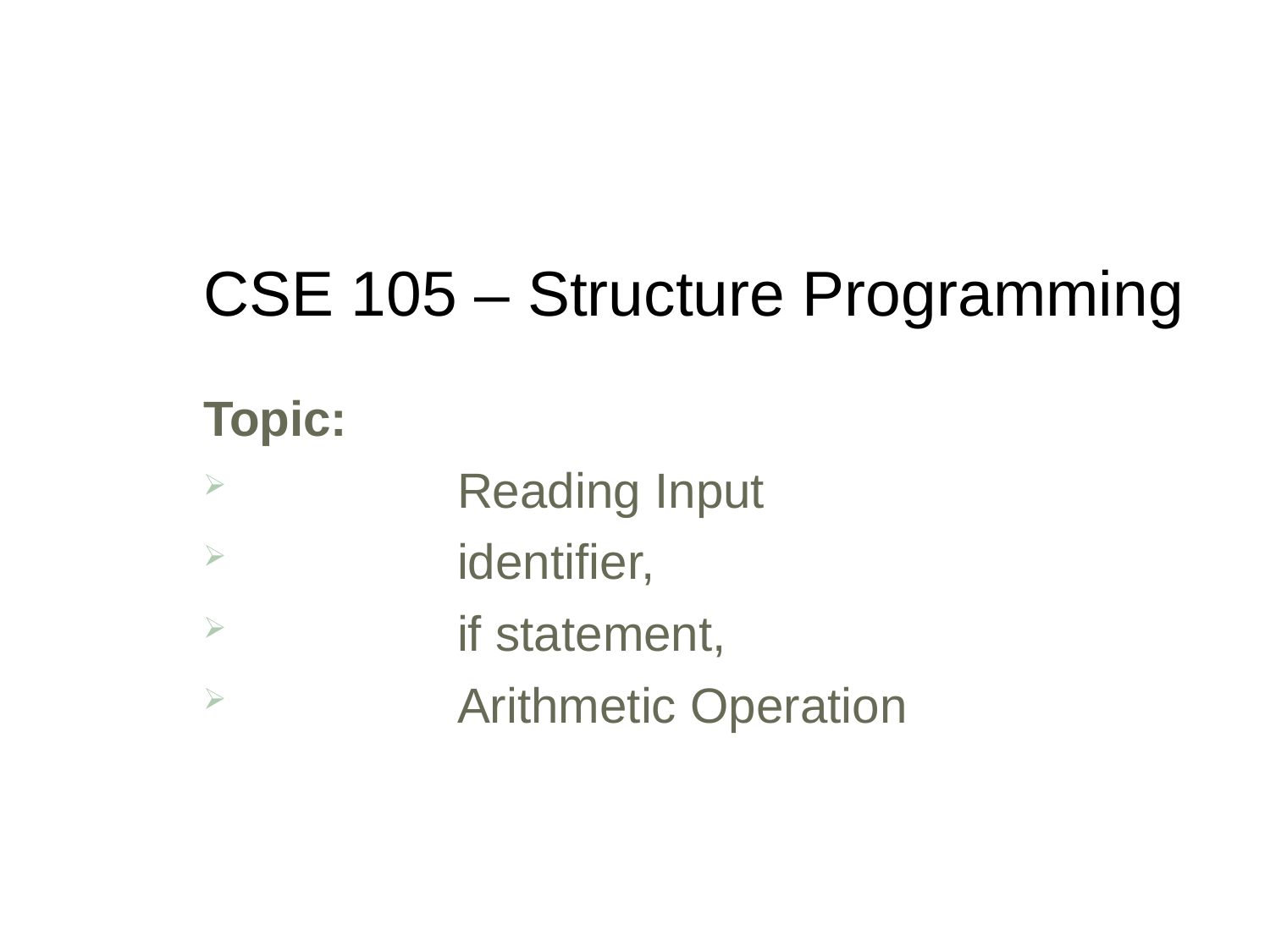

# CSE 105 – Structure Programming
Topic:
		Reading Input
		identifier,
		if statement,
		Arithmetic Operation